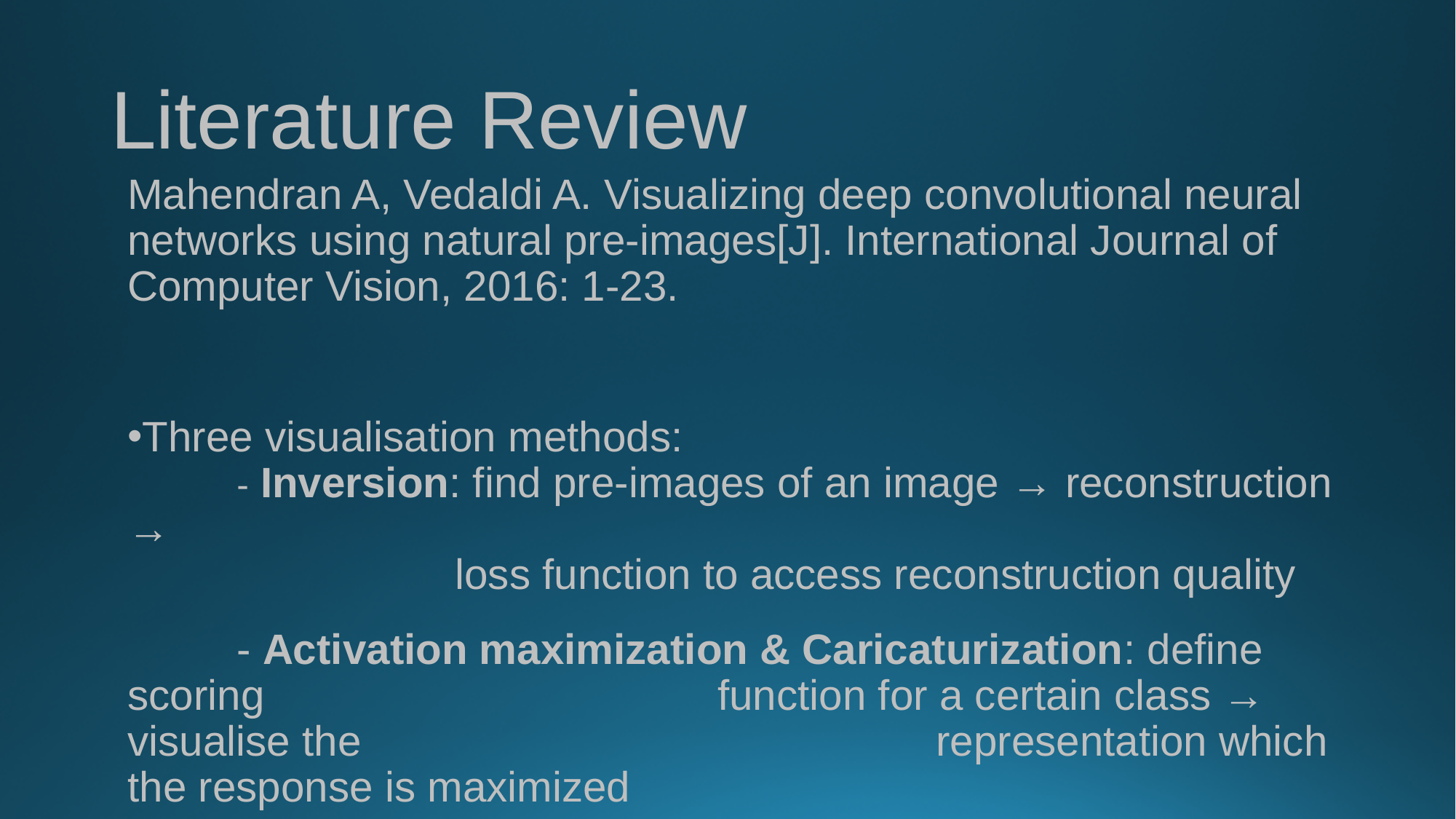

Literature Review
Mahendran A, Vedaldi A. Visualizing deep convolutional neural networks using natural pre-images[J]. International Journal of Computer Vision, 2016: 1-23.

Three visualisation methods:
	- Inversion: find pre-images of an image → reconstruction →
			loss function to access reconstruction quality

	- Activation maximization & Caricaturization: define scoring 			             function for a certain class → visualise the         	 		             representation which the response is maximized